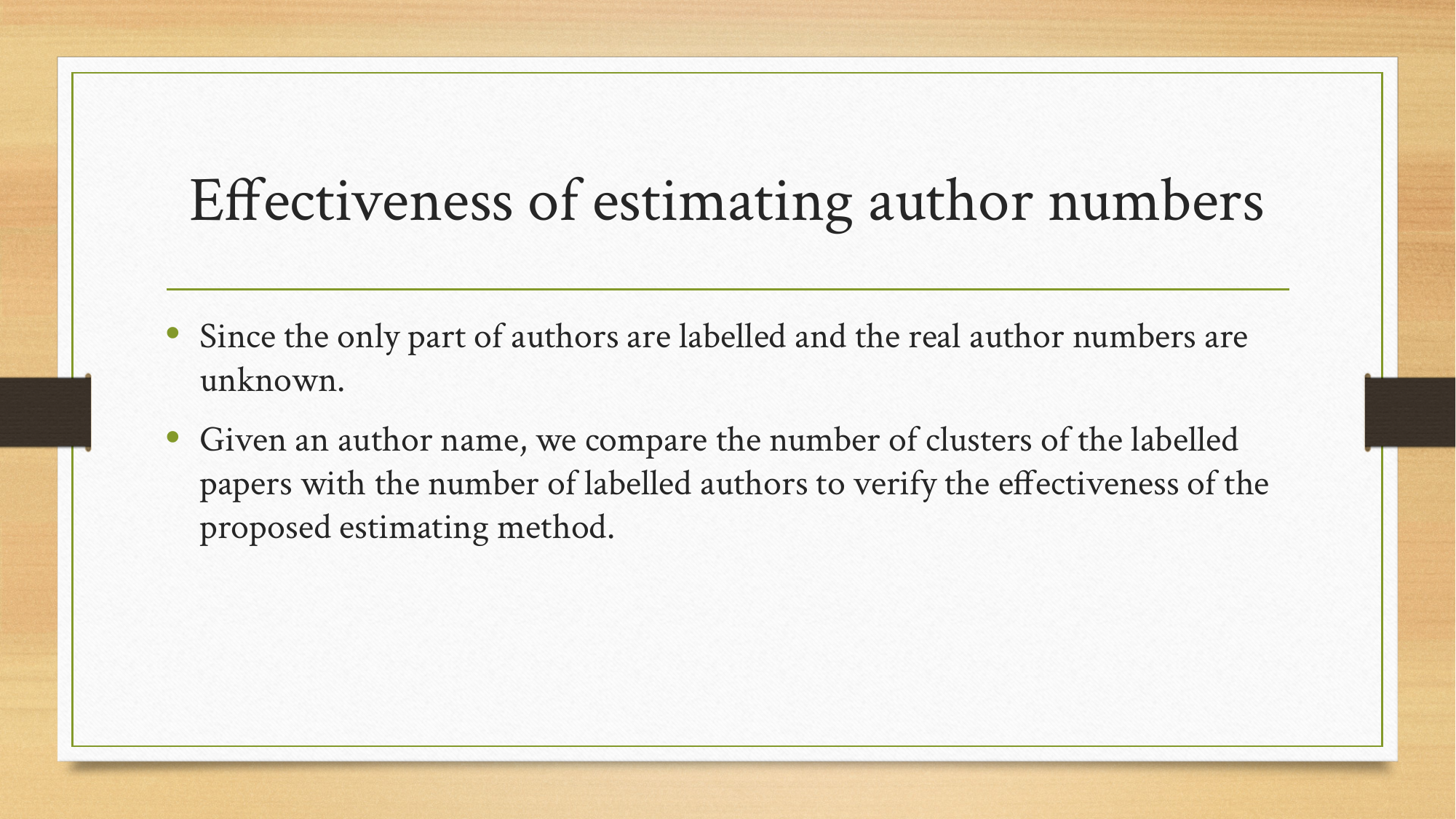

# Effectiveness of estimating author numbers
Since the only part of authors are labelled and the real author numbers are unknown.
Given an author name, we compare the number of clusters of the labelled papers with the number of labelled authors to verify the effectiveness of the proposed estimating method.